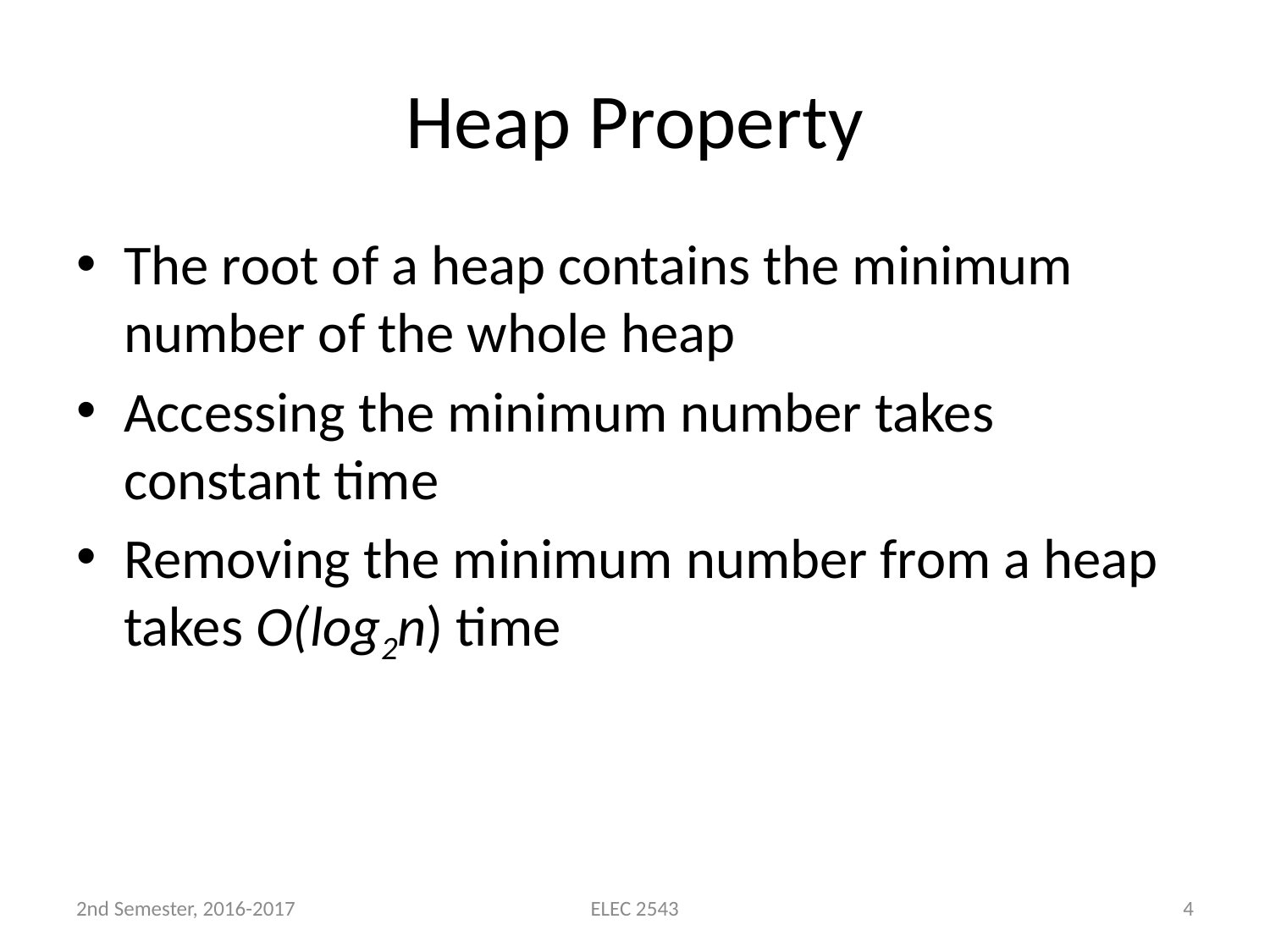

# Heap Property
The root of a heap contains the minimum number of the whole heap
Accessing the minimum number takes constant time
Removing the minimum number from a heap takes O(log2n) time
2nd Semester, 2016-2017
ELEC 2543
4